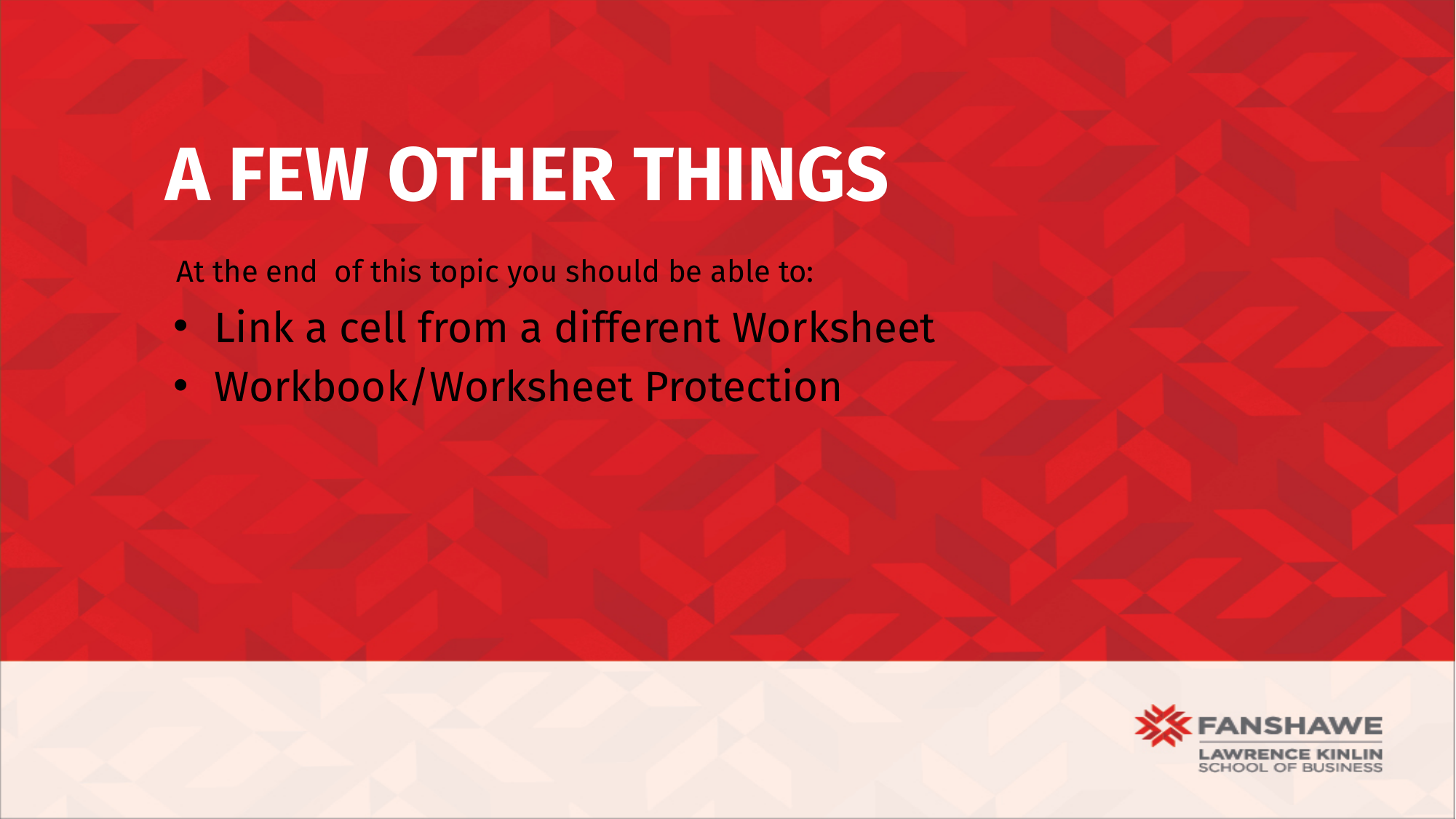

# A few other Things
Link a cell from a different Worksheet
Workbook/Worksheet Protection